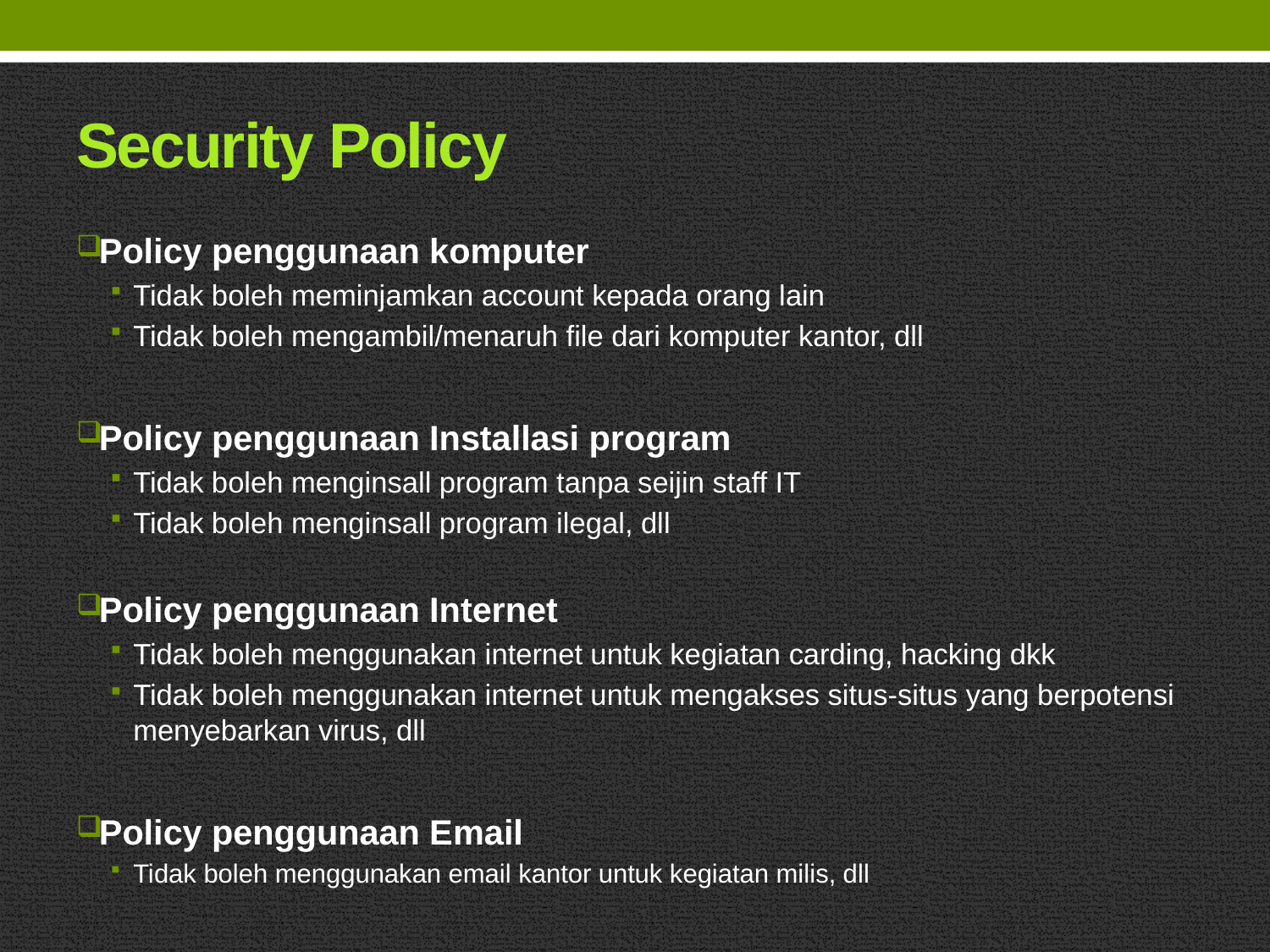

# Security Policy
Policy penggunaan komputer
Tidak boleh meminjamkan account kepada orang lain
Tidak boleh mengambil/menaruh file dari komputer kantor, dll

Policy penggunaan Installasi program
Tidak boleh menginsall program tanpa seijin staff IT
Tidak boleh menginsall program ilegal, dll

Policy penggunaan Internet
Tidak boleh menggunakan internet untuk kegiatan carding, hacking dkk
Tidak boleh menggunakan internet untuk mengakses situs-situs yang berpotensi menyebarkan virus, dll

Policy penggunaan Email
Tidak boleh menggunakan email kantor untuk kegiatan milis, dll